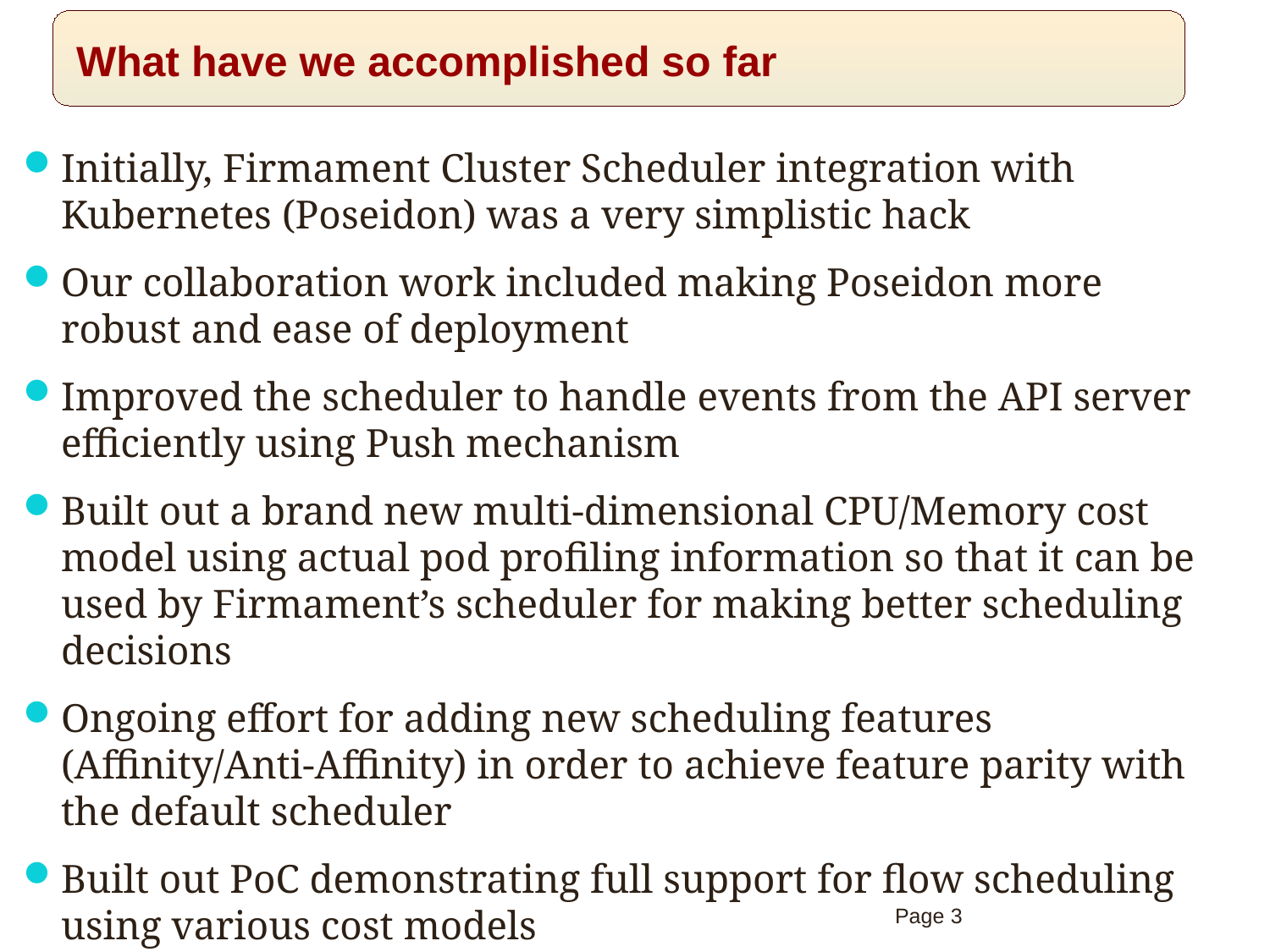

# What have we accomplished so far
Initially, Firmament Cluster Scheduler integration with Kubernetes (Poseidon) was a very simplistic hack
Our collaboration work included making Poseidon more robust and ease of deployment
Improved the scheduler to handle events from the API server efficiently using Push mechanism
Built out a brand new multi-dimensional CPU/Memory cost model using actual pod profiling information so that it can be used by Firmament’s scheduler for making better scheduling decisions
Ongoing effort for adding new scheduling features (Affinity/Anti-Affinity) in order to achieve feature parity with the default scheduler
Built out PoC demonstrating full support for flow scheduling using various cost models
Page 3